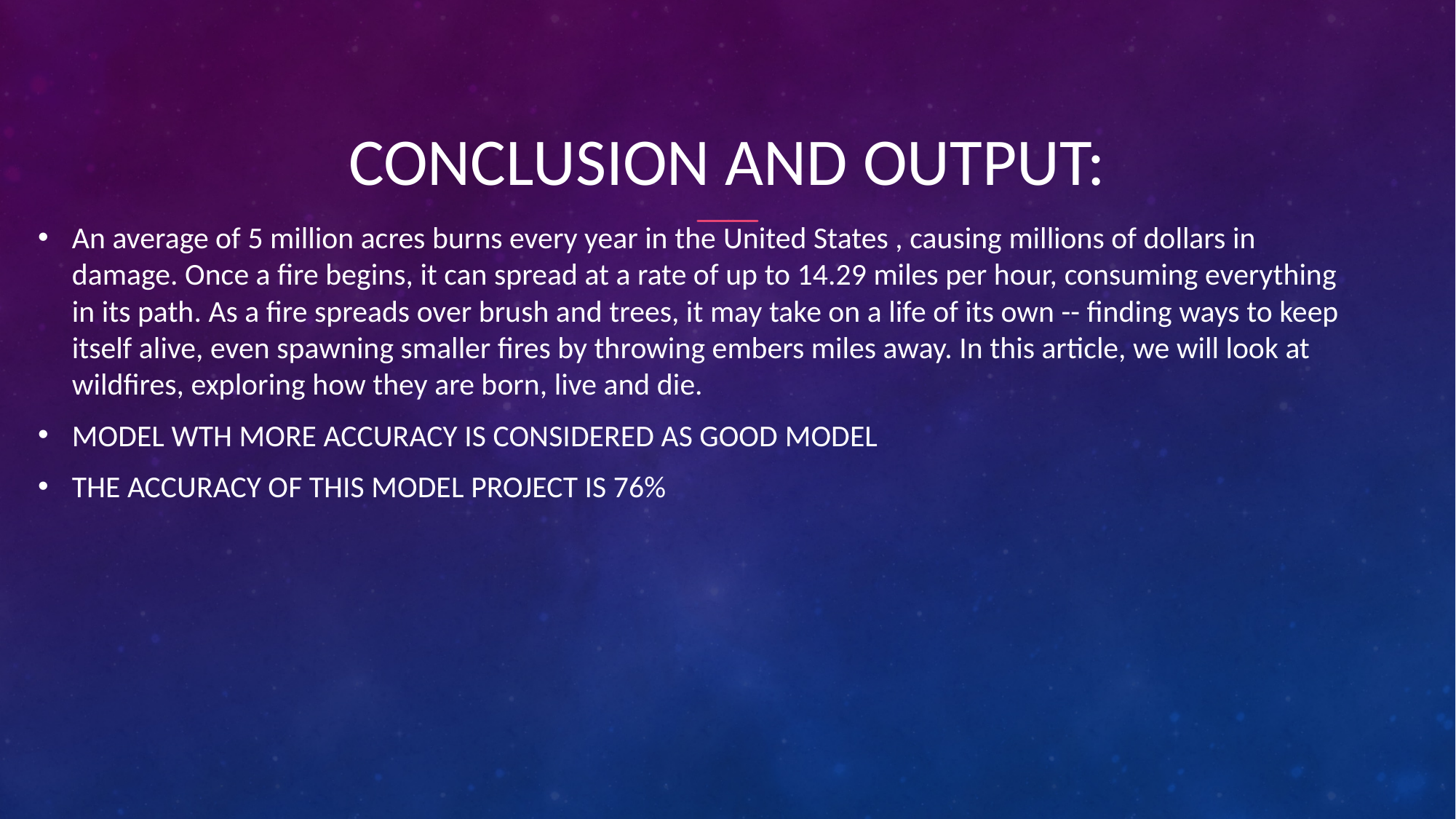

# CONCLUSION AND OUTPUT:
An average of 5 million acres burns every year in the United States , causing millions of dollars in damage. Once a fire begins, it can spread at a rate of up to 14.29 miles per hour, consuming everything in its path. As a fire spreads over brush and trees, it may take on a life of its own -- finding ways to keep itself alive, even spawning smaller fires by throwing embers miles away. In this article, we will look at wildfires, exploring how they are born, live and die.
MODEL WTH MORE ACCURACY IS CONSIDERED AS GOOD MODEL
THE ACCURACY OF THIS MODEL PROJECT IS 76%